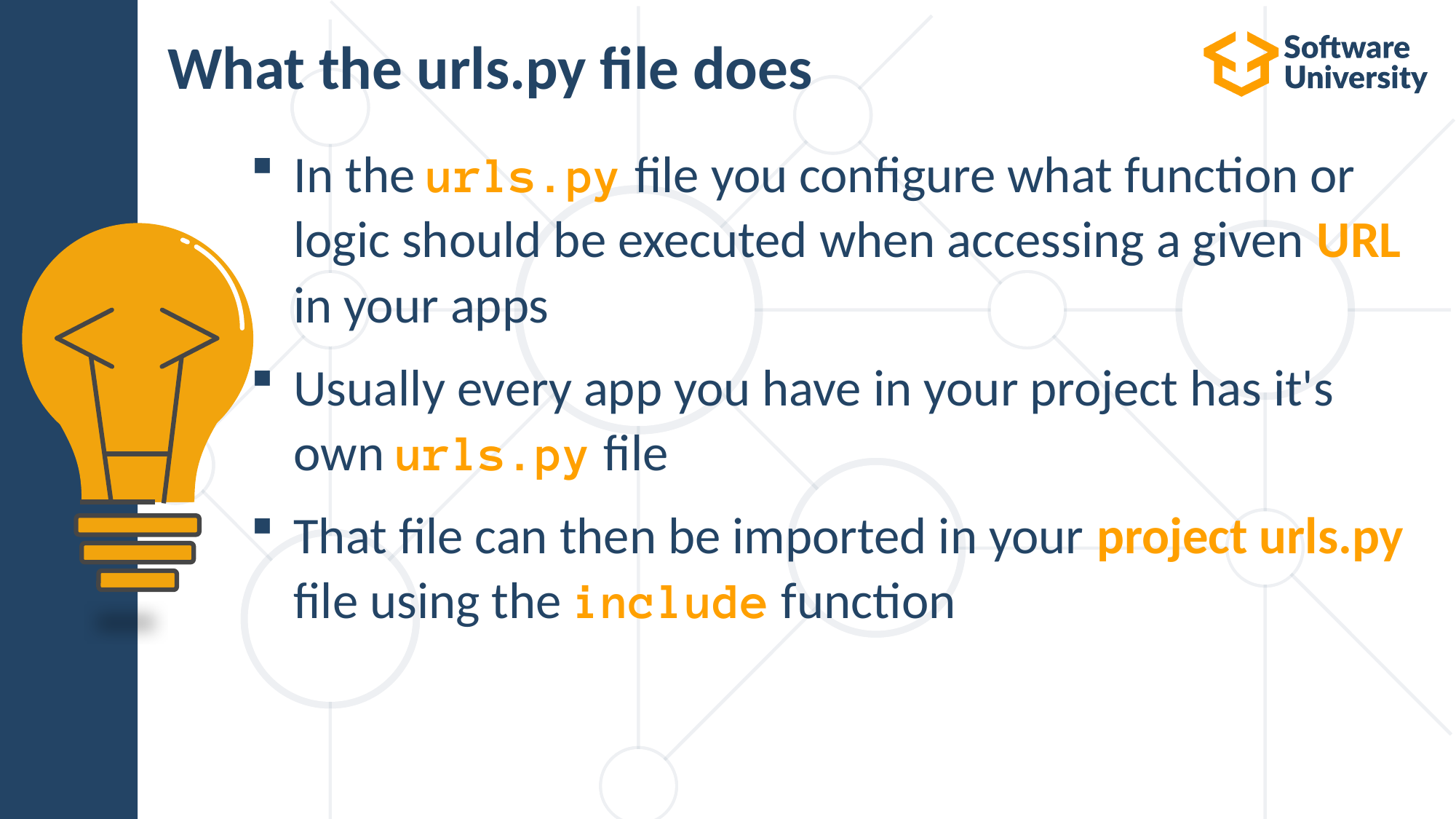

# What the urls.py file does
In the urls.py file you configure what function or logic should be executed when accessing a given URL in your apps
Usually every app you have in your project has it's own urls.py file
That file can then be imported in your project urls.py file using the include function